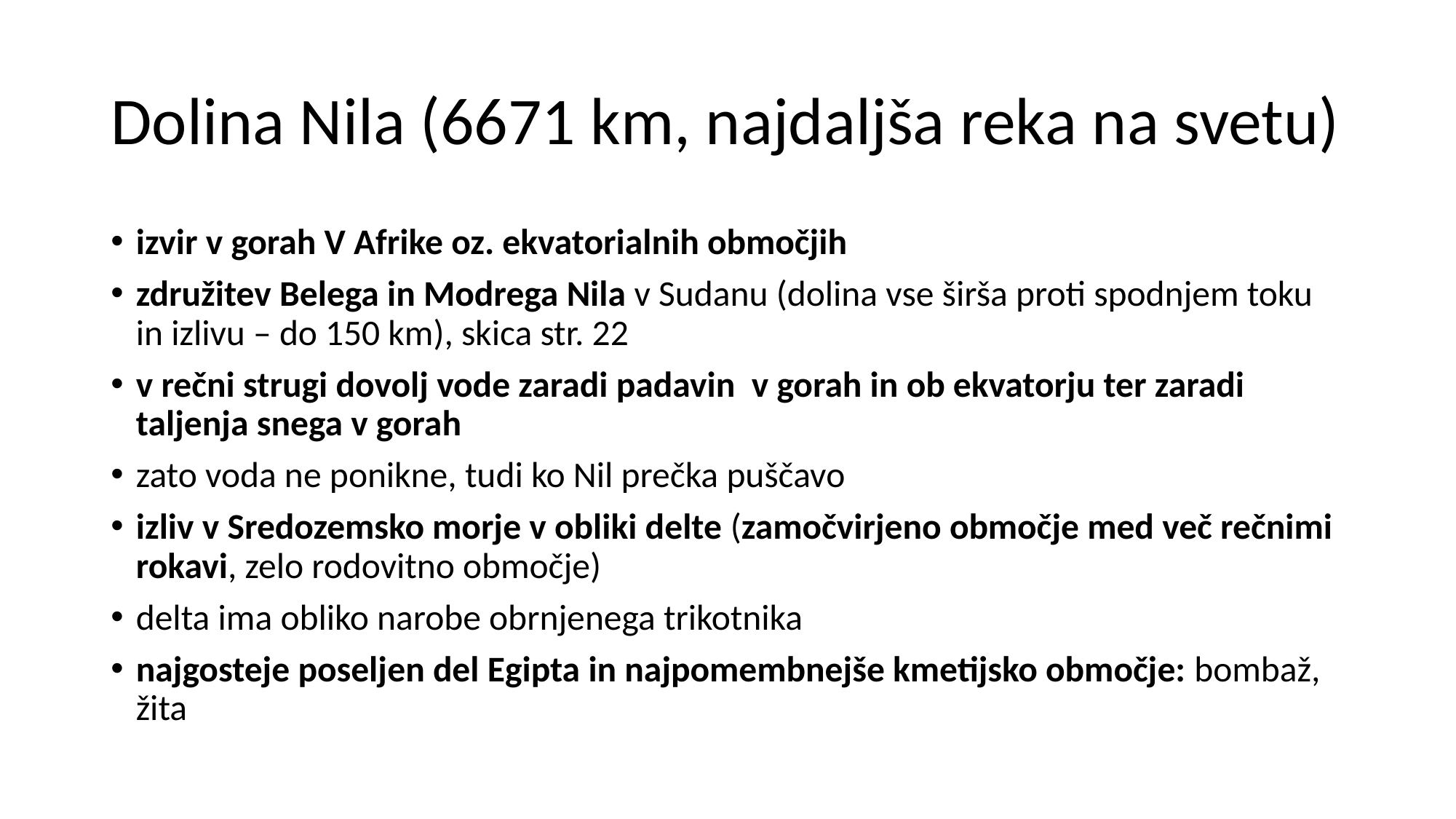

# Dolina Nila (6671 km, najdaljša reka na svetu)
izvir v gorah V Afrike oz. ekvatorialnih območjih
združitev Belega in Modrega Nila v Sudanu (dolina vse širša proti spodnjem toku in izlivu – do 150 km), skica str. 22
v rečni strugi dovolj vode zaradi padavin  v gorah in ob ekvatorju ter zaradi taljenja snega v gorah
zato voda ne ponikne, tudi ko Nil prečka puščavo
izliv v Sredozemsko morje v obliki delte (zamočvirjeno območje med več rečnimi rokavi, zelo rodovitno območje)
delta ima obliko narobe obrnjenega trikotnika
najgosteje poseljen del Egipta in najpomembnejše kmetijsko območje: bombaž, žita